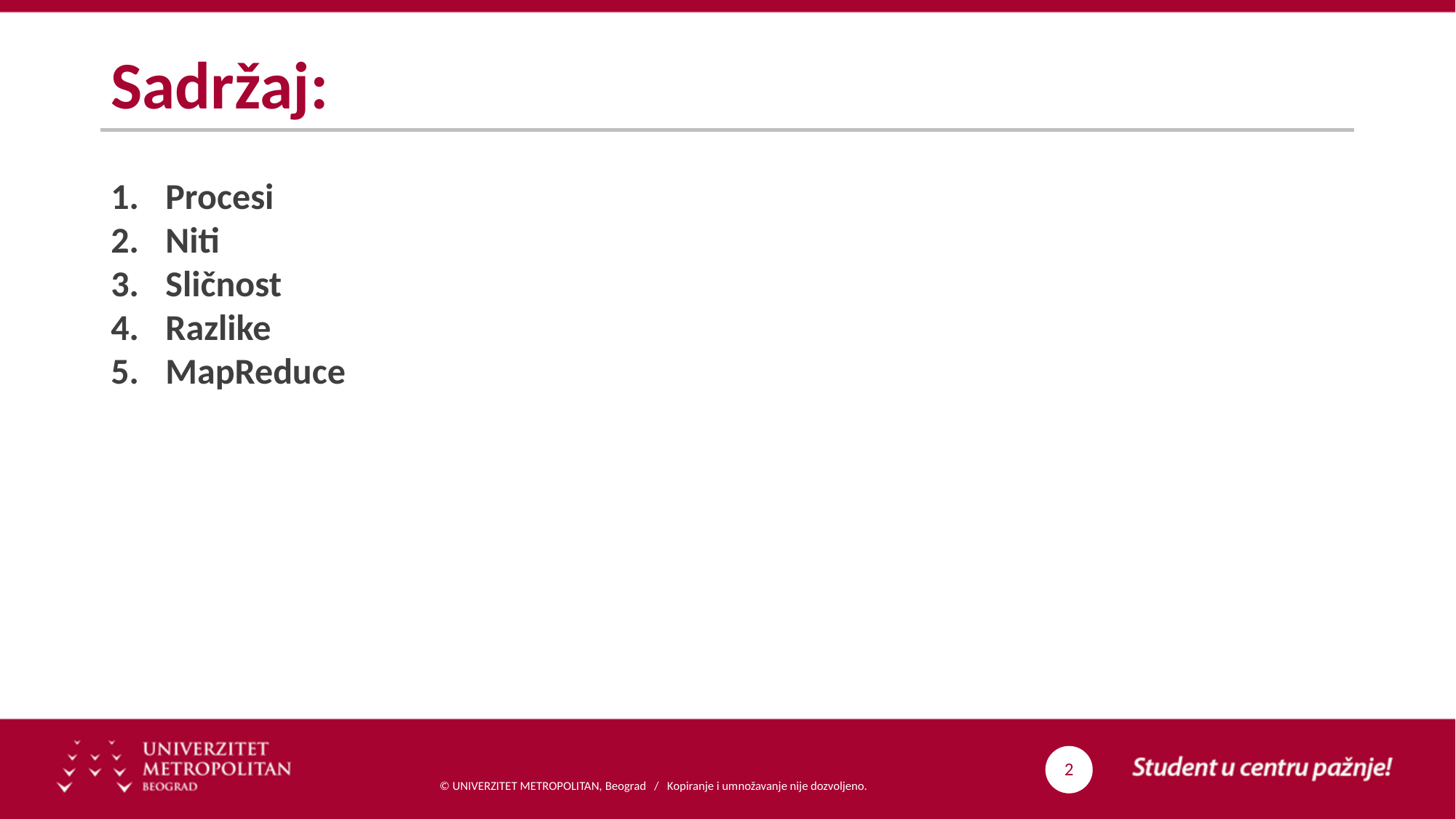

# Sadržaj:
Procesi
Niti
Sličnost
Razlike
MapReduce